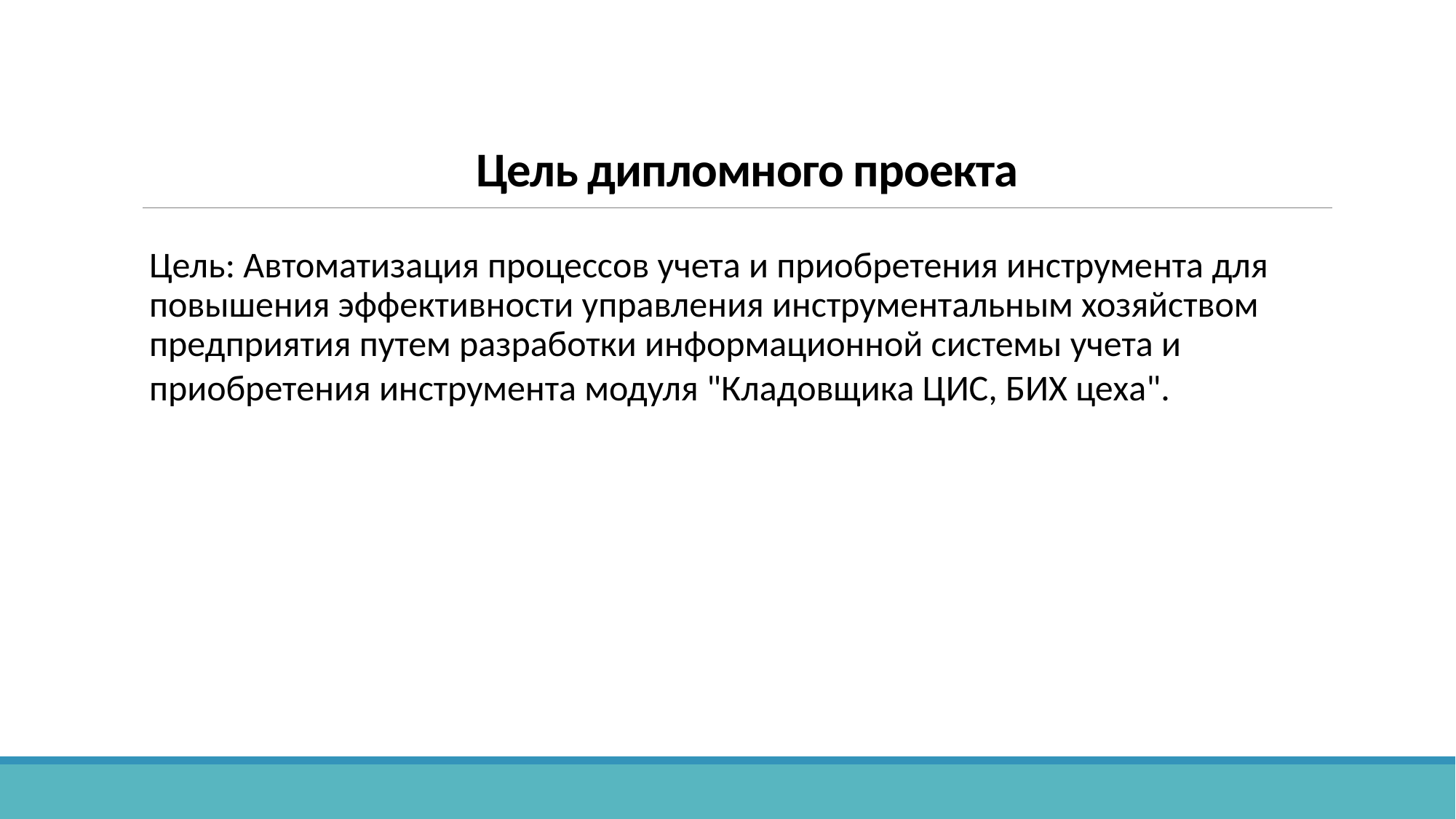

# Цель дипломного проекта
Цель: Автоматизация процессов учета и приобретения инструмента для повышения эффективности управления инструментальным хозяйством предприятия путем разработки информационной системы учета и приобретения инструмента модуля "Кладовщика ЦИС, БИХ цеха".